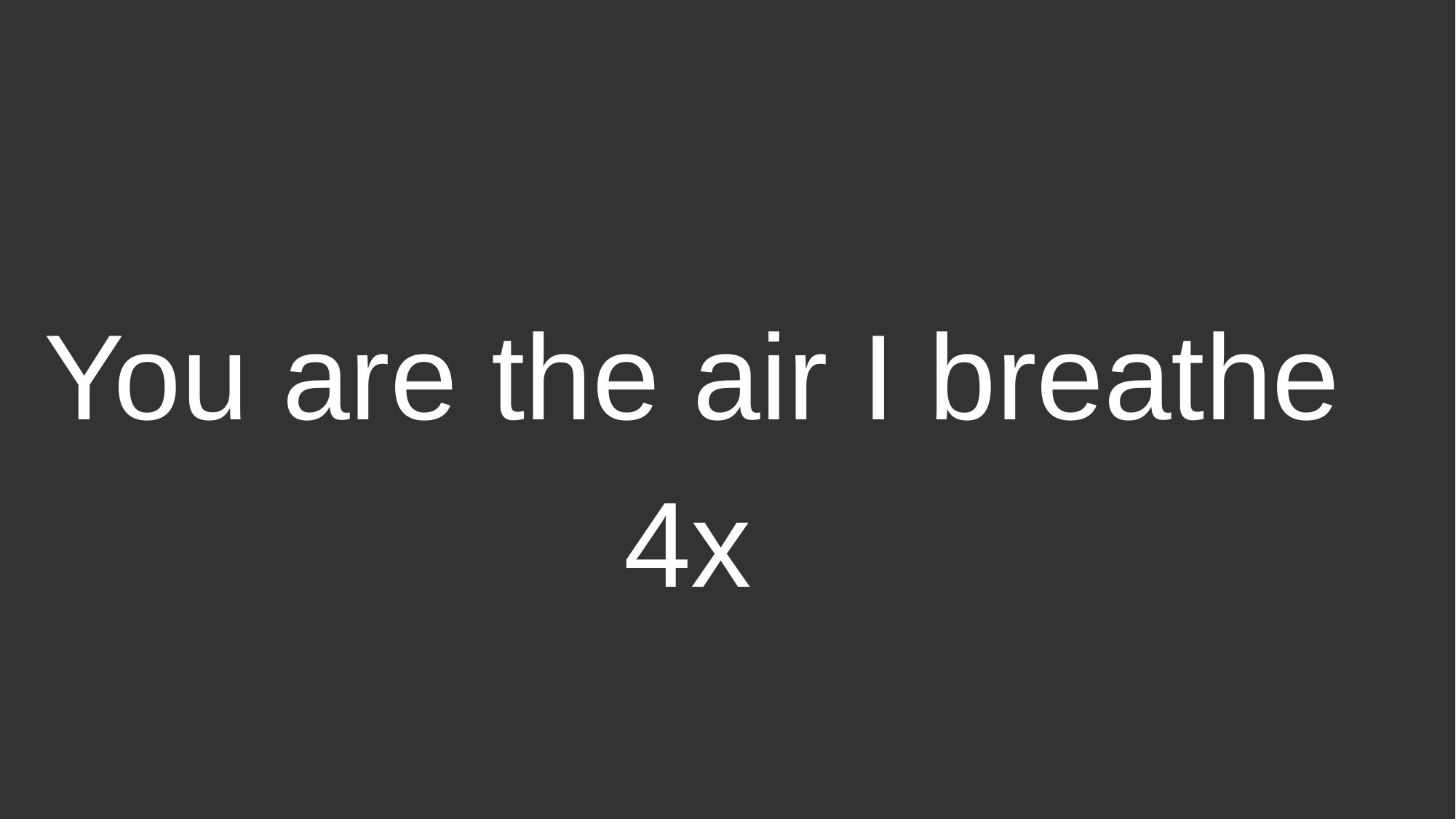

You are the air I breathe
					 4x